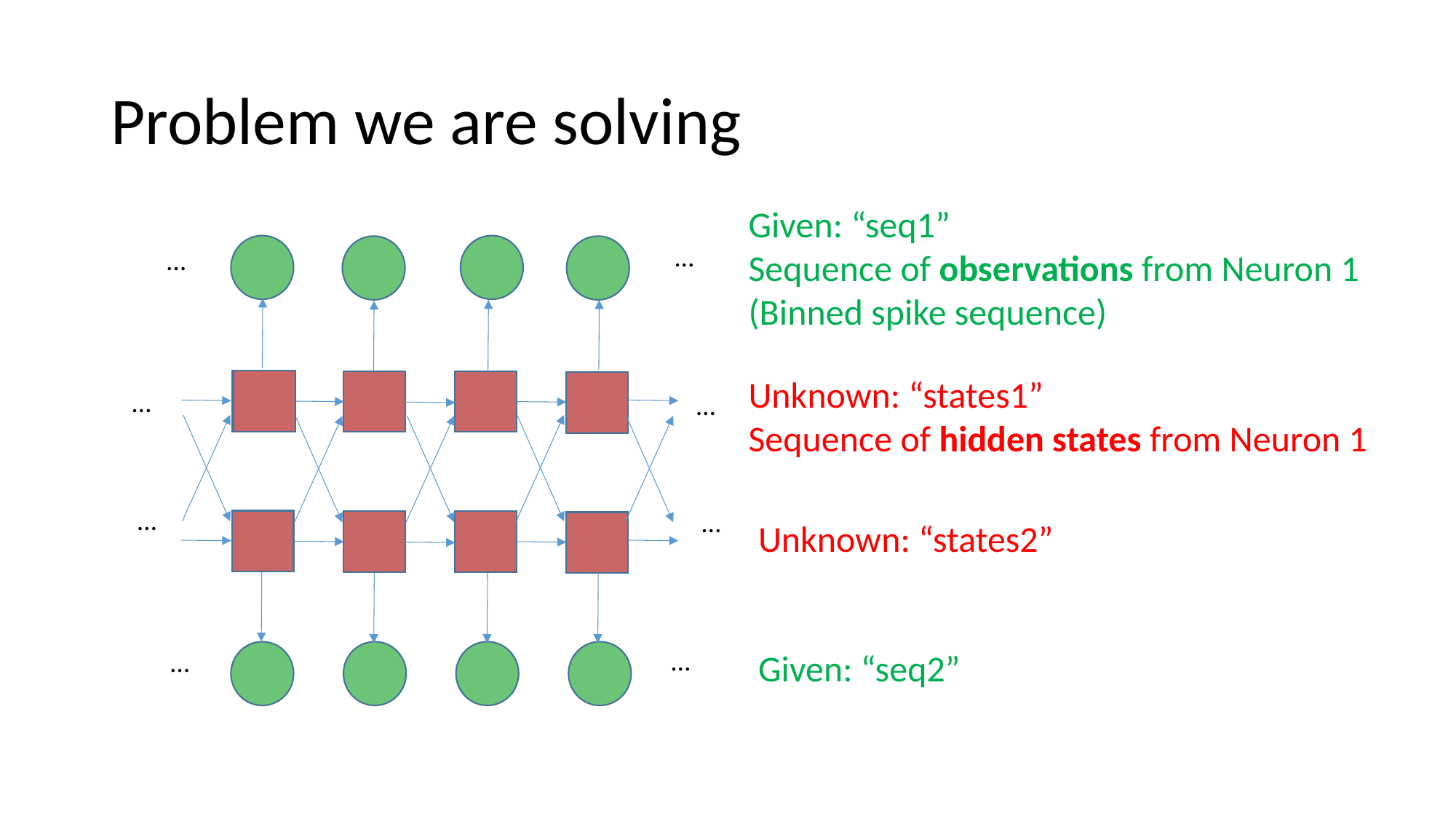

# Problem we are solving
Given: “seq1”
Sequence of observations from Neuron 1
(Binned spike sequence)
…

…
Unknown: “states1”
Sequence of hidden states from Neuron 1

…
…
…
…
Unknown: “states2”

…
…
Given: “seq2”